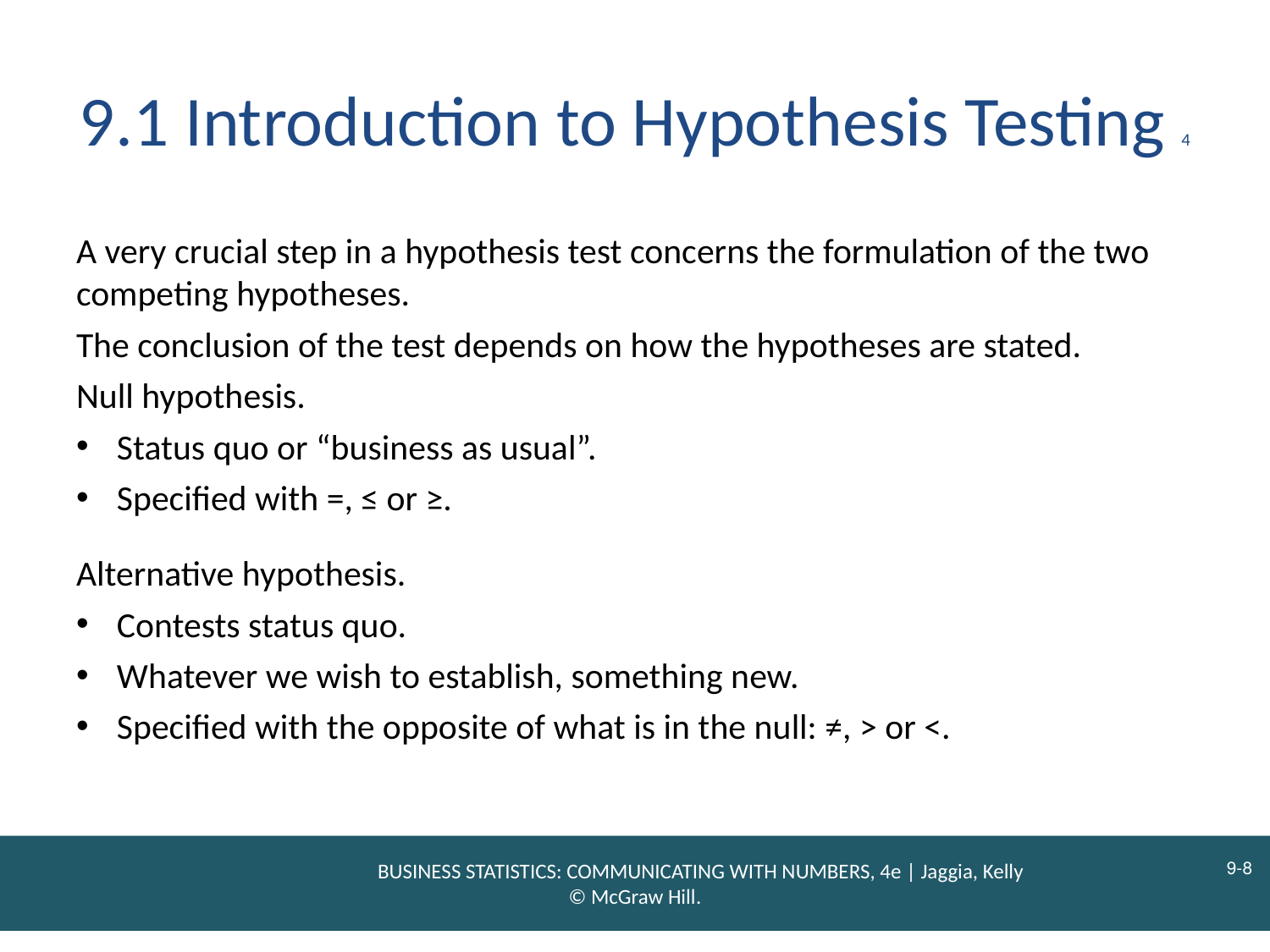

# 9.1 Introduction to Hypothesis Testing 4
A very crucial step in a hypothesis test concerns the formulation of the two competing hypotheses.
The conclusion of the test depends on how the hypotheses are stated.
Null hypothesis.
Status quo or “business as usual”.
Specified with =, ≤ or ≥.
Alternative hypothesis.
Contests status quo.
Whatever we wish to establish, something new.
Specified with the opposite of what is in the null: ≠, > or <.